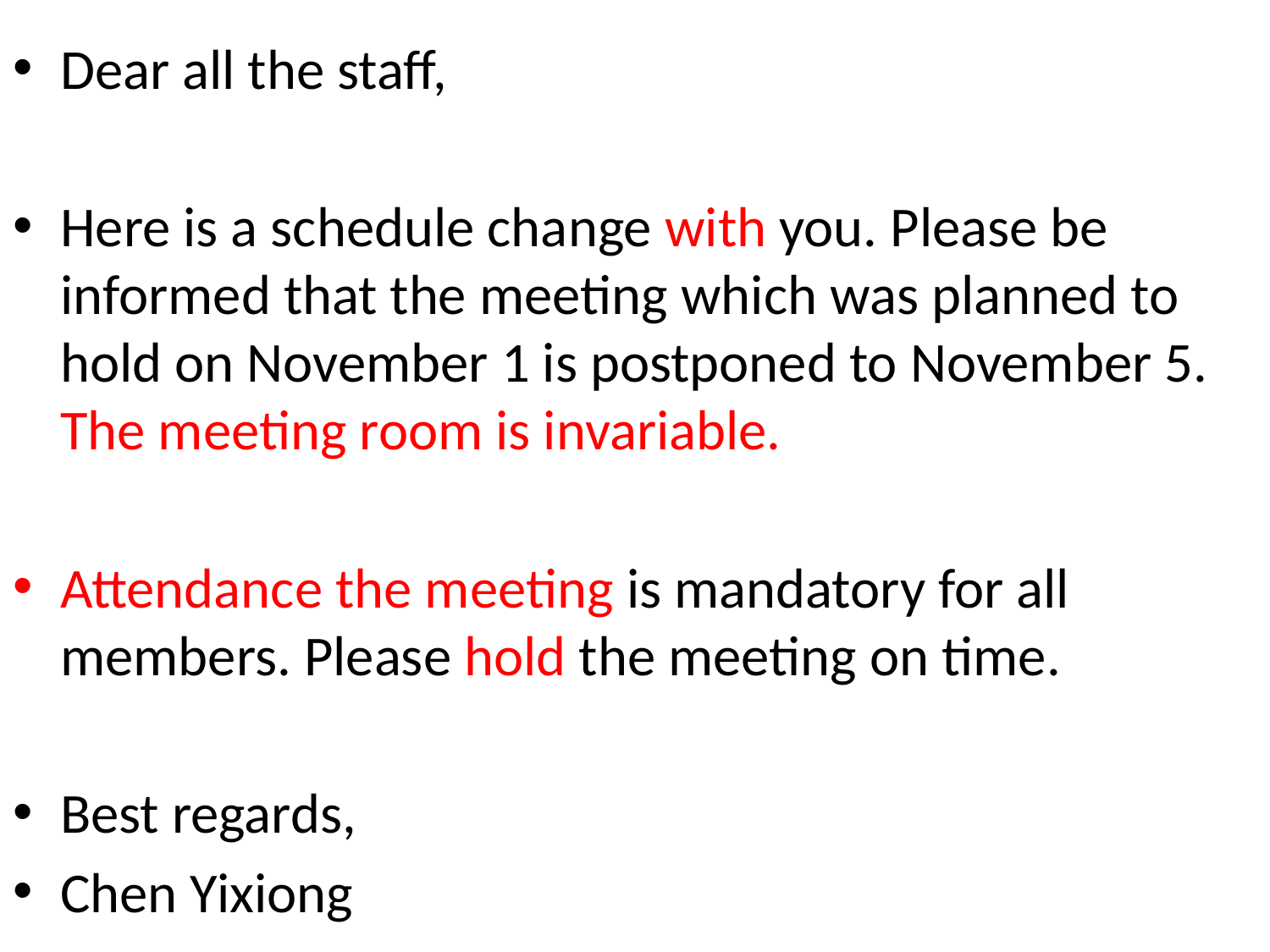

Dear all the staff,

Here is a schedule change with you. Please be informed that the meeting which was planned to hold on November 1 is postponed to November 5. The meeting room is invariable.

Attendance the meeting is mandatory for all members. Please hold the meeting on time.

Best regards,
Chen Yixiong